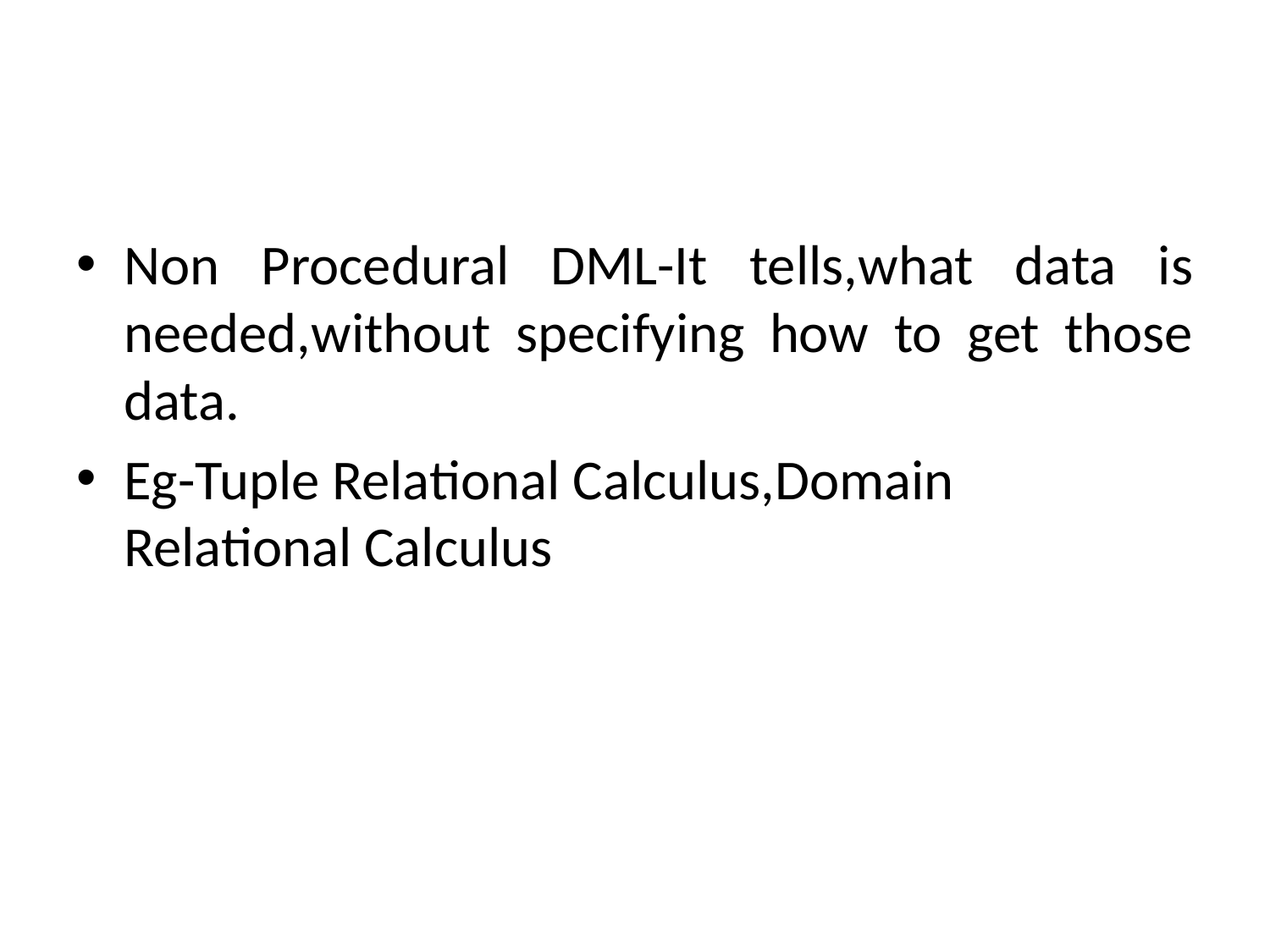

#
Non Procedural DML-It tells,what data is needed,without specifying how to get those data.
Eg-Tuple Relational Calculus,Domain Relational Calculus